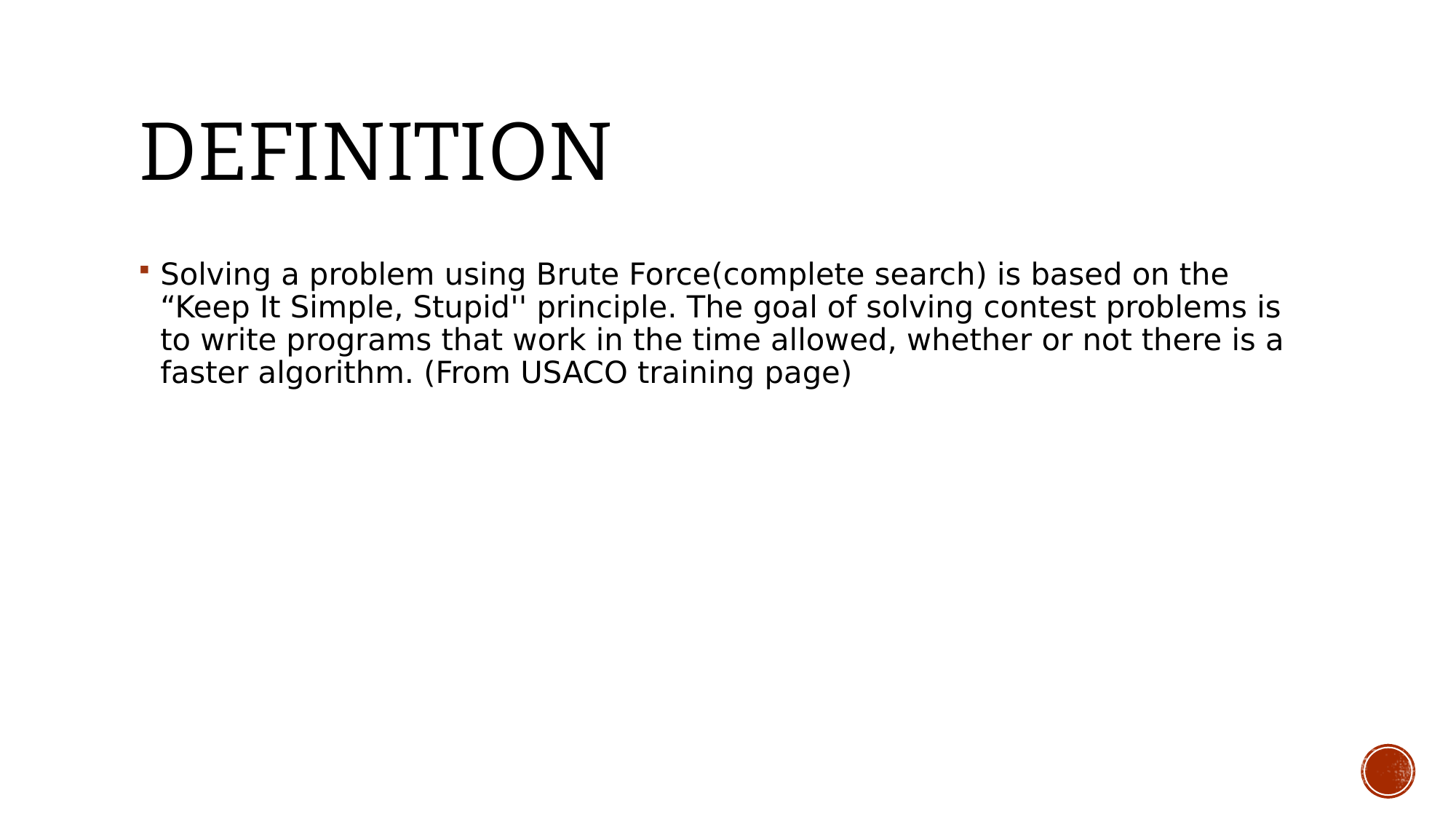

# Definition
Solving a problem using Brute Force(complete search) is based on the “Keep It Simple, Stupid'' principle. The goal of solving contest problems is to write programs that work in the time allowed, whether or not there is a faster algorithm. (From USACO training page)